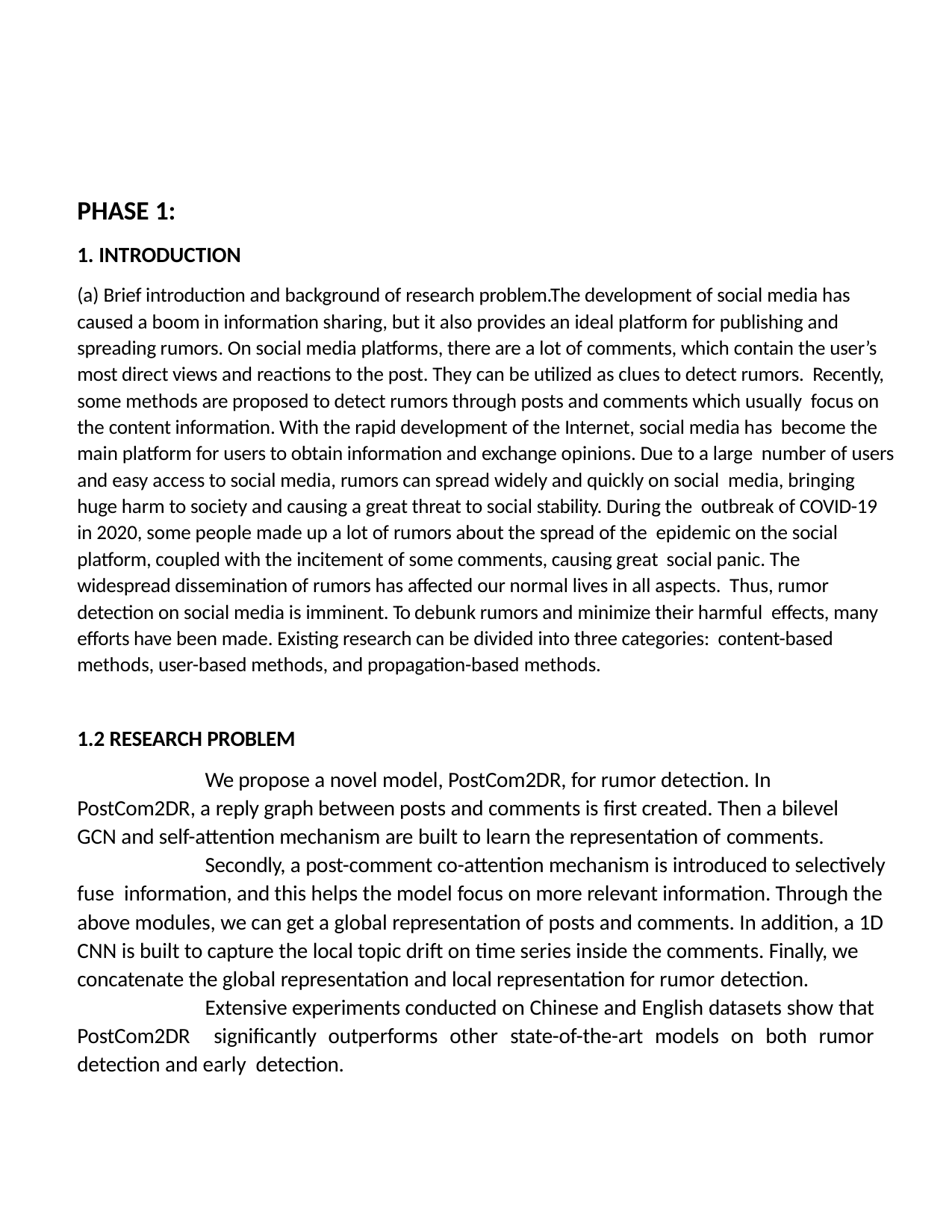

PHASE 1:
1. INTRODUCTION
(a) Brief introduction and background of research problem.The development of social media has  caused a boom in information sharing, but it also provides an ideal platform for publishing and  spreading rumors. On social media platforms, there are a lot of comments, which contain the user’s  most direct views and reactions to the post. They can be utilized as clues to detect rumors.  Recently, some methods are proposed to detect rumors through posts and comments which usually  focus on the content information. With the rapid development of the Internet, social media has  become the main platform for users to obtain information and exchange opinions. Due to a large  number of users and easy access to social media, rumors can spread widely and quickly on social  media, bringing huge harm to society and causing a great threat to social stability. During the  outbreak of COVID-19 in 2020, some people made up a lot of rumors about the spread of the  epidemic on the social platform, coupled with the incitement of some comments, causing great  social panic. The widespread dissemination of rumors has affected our normal lives in all aspects.  Thus, rumor detection on social media is imminent. To debunk rumors and minimize their harmful  effects, many efforts have been made. Existing research can be divided into three categories:  content-based methods, user-based methods, and propagation-based methods.

1.2 RESEARCH PROBLEM
We propose a novel model, PostCom2DR, for rumor detection. In  PostCom2DR, a reply graph between posts and comments is first created. Then a bilevel  GCN and self-attention mechanism are built to learn the representation of comments.
Secondly, a post-comment co-attention mechanism is introduced to selectively fuse  information, and this helps the model focus on more relevant information. Through the  above modules, we can get a global representation of posts and comments. In addition, a 1D  CNN is built to capture the local topic drift on time series inside the comments. Finally, we  concatenate the global representation and local representation for rumor detection.
Extensive experiments conducted on Chinese and English datasets show that PostCom2DR  significantly outperforms other state-of-the-art models on both rumor detection and early  detection.